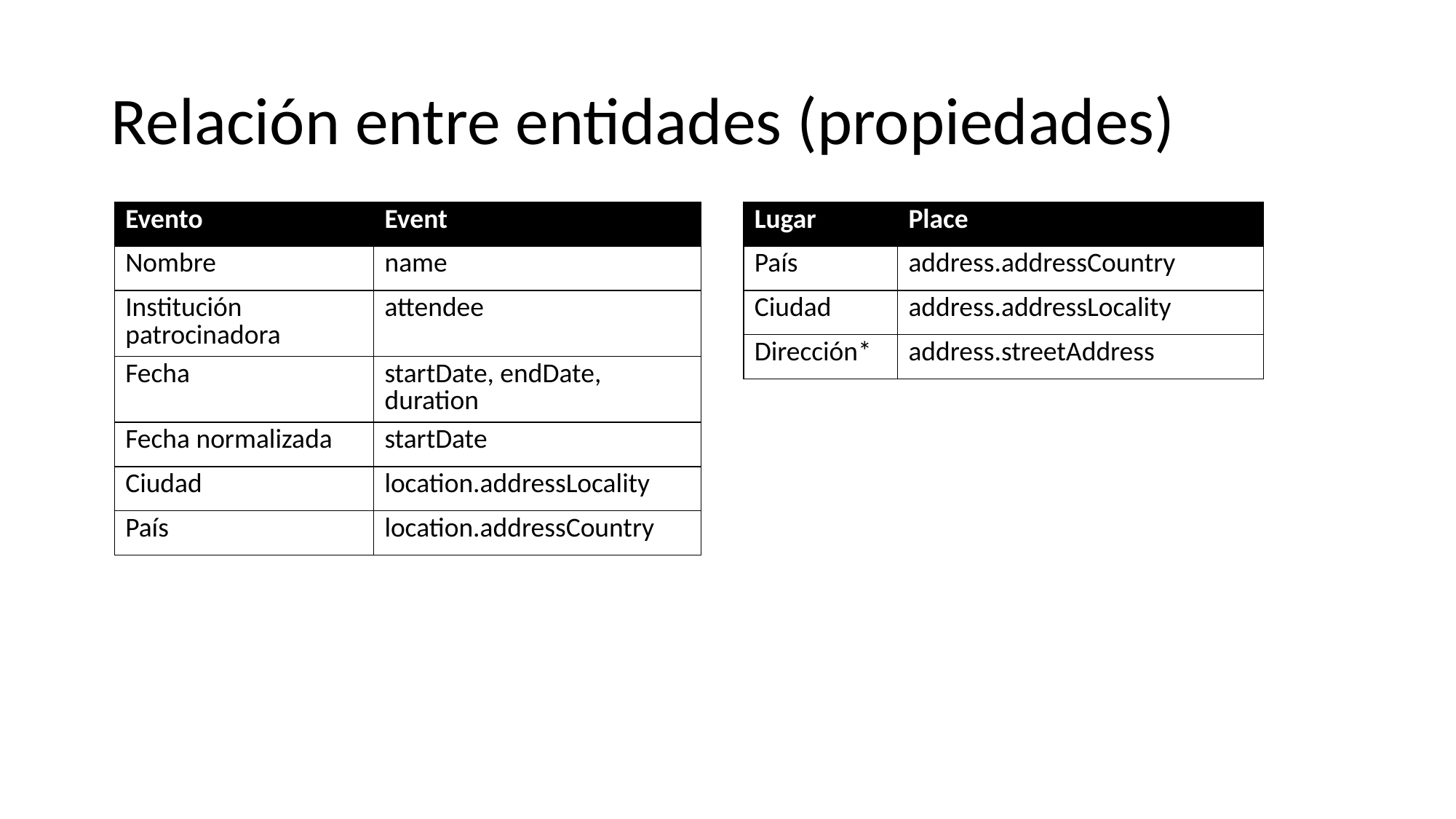

# Relación entre entidades (propiedades)
| Evento | Event |
| --- | --- |
| Nombre | name |
| Institución patrocinadora | attendee |
| Fecha | startDate, endDate, duration |
| Fecha normalizada | startDate |
| Ciudad | location.addressLocality |
| País | location.addressCountry |
| Lugar | Place |
| --- | --- |
| País | address.addressCountry |
| Ciudad | address.addressLocality |
| Dirección\* | address.streetAddress |